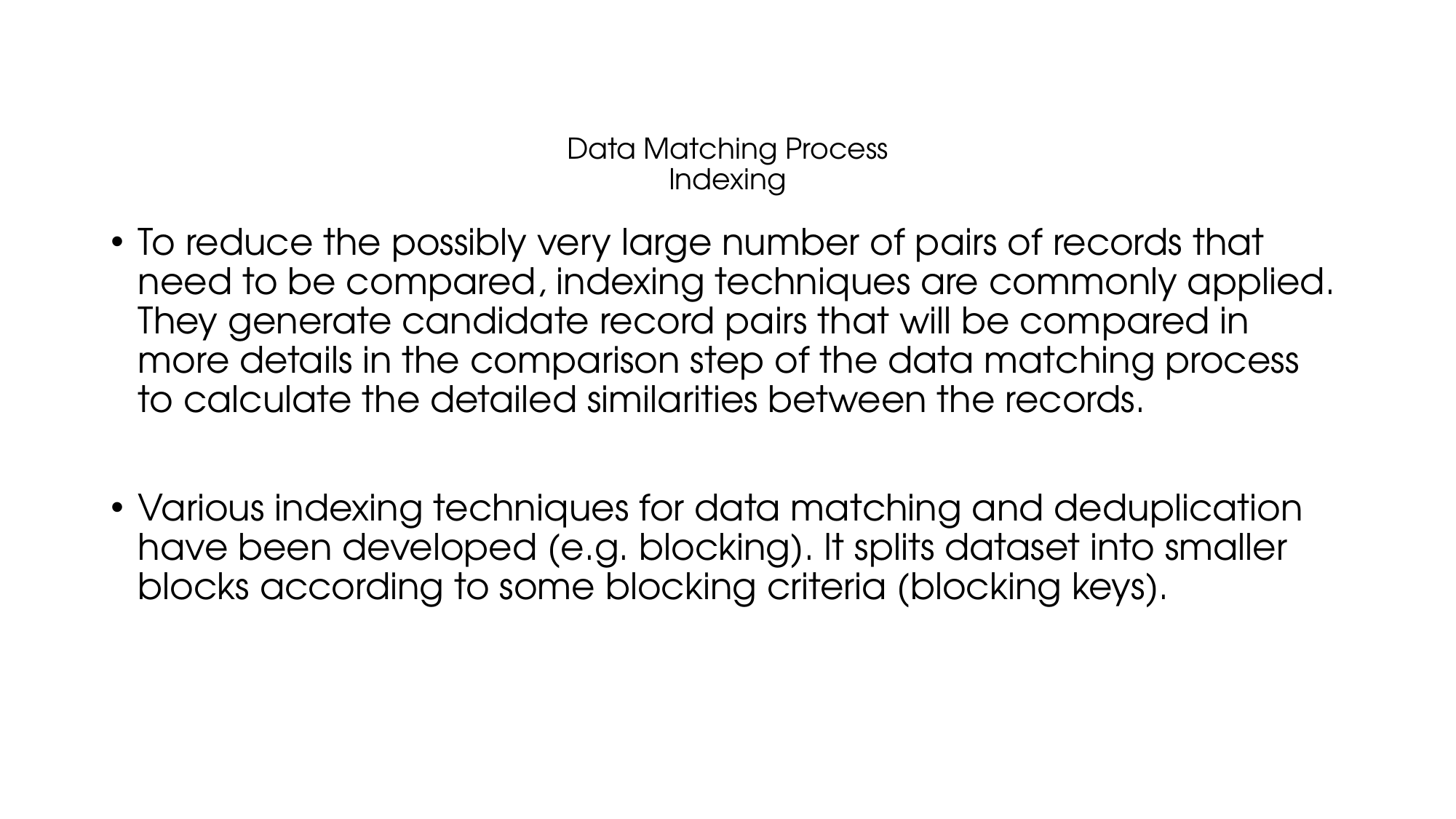

# Data Matching Process Indexing

To reduce the possibly very large number of pairs of records that need to be compared, indexing techniques are commonly applied. They generate candidate record pairs that will be compared in more details in the comparison step of the data matching process to calculate the detailed similarities between the records.

Various indexing techniques for data matching and deduplication have been developed (e.g. blocking). It splits dataset into smaller blocks according to some blocking criteria (blocking keys).